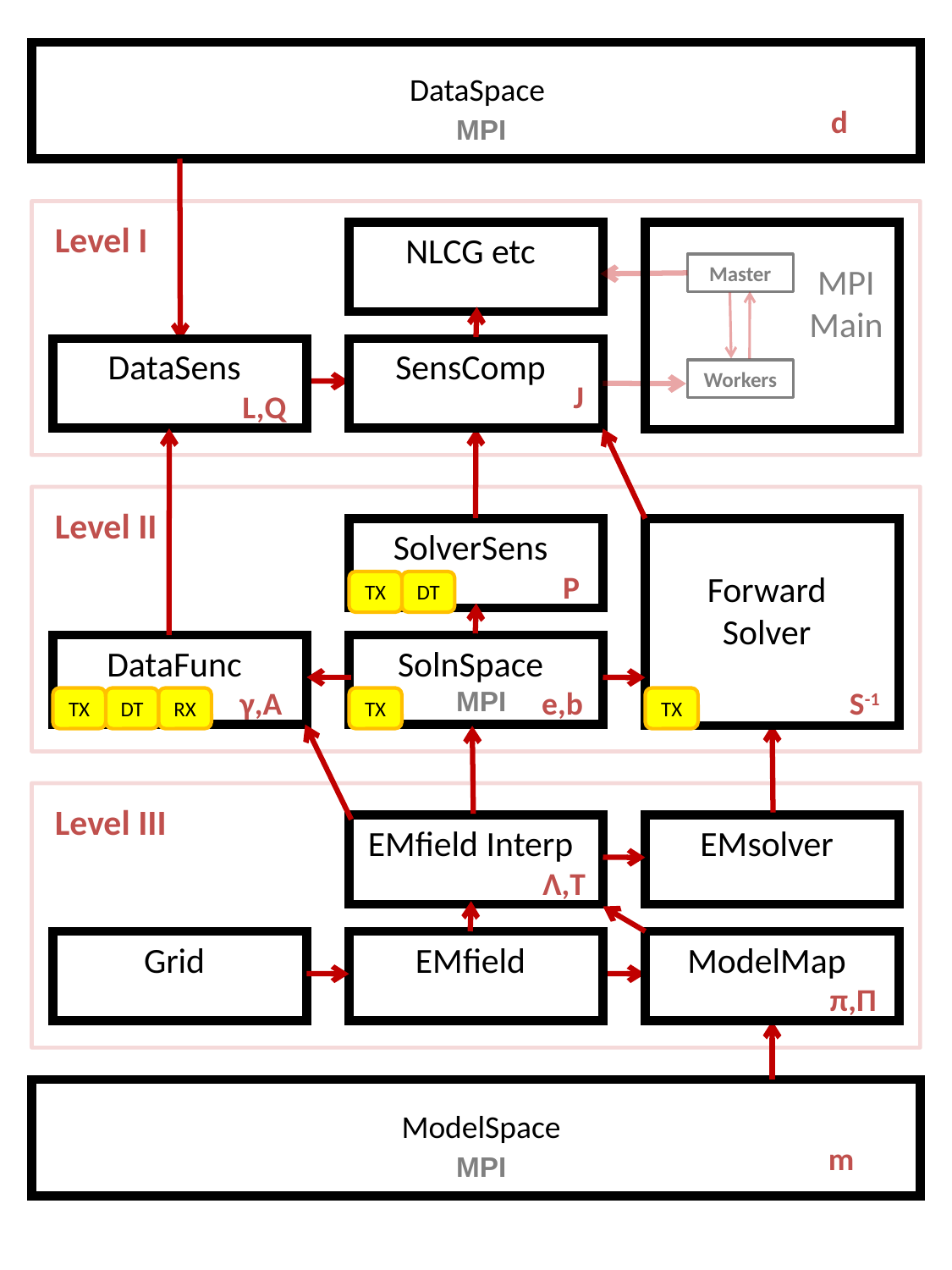

DataSpace
d
MPI

Level I

NLCG etc

Master
MPI Main

DataSens

SensComp
Workers
J
L,Q

Level II

SolverSens

P
Forward Solver
TX
DT

DataFunc

SolnSpace
γ,A
MPI
e,b
S-1
TX
DT
RX
TX
TX

Level III

EMfield Interp

EMsolver
Λ,T

Grid

EMfield

ModelMap
π,Π

ModelSpace
m
MPI